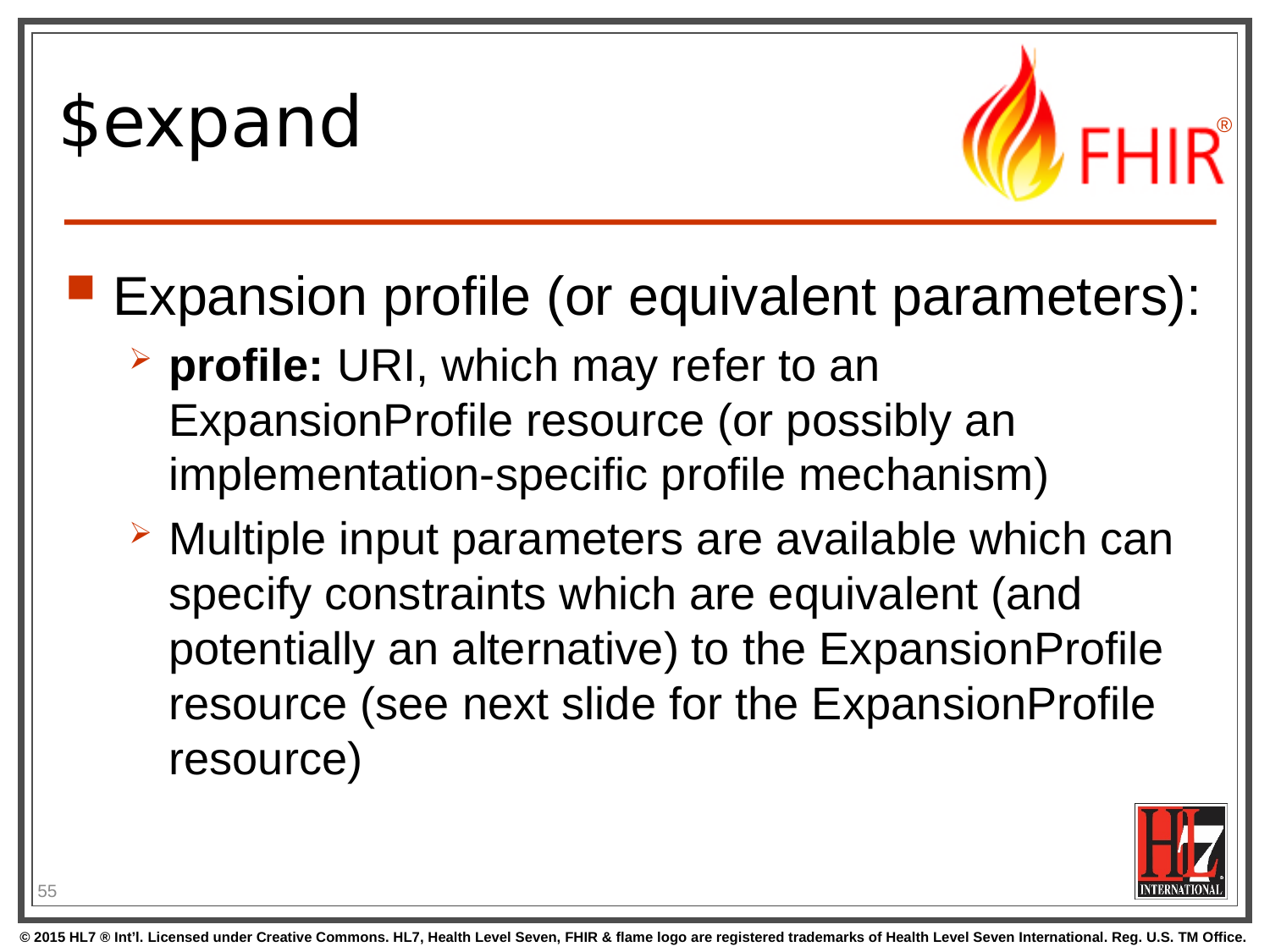

# $expand
Expansion profile (or equivalent parameters):
profile: URI, which may refer to an ExpansionProfile resource (or possibly an implementation-specific profile mechanism)
Multiple input parameters are available which can specify constraints which are equivalent (and potentially an alternative) to the ExpansionProfile resource (see next slide for the ExpansionProfile resource)
55